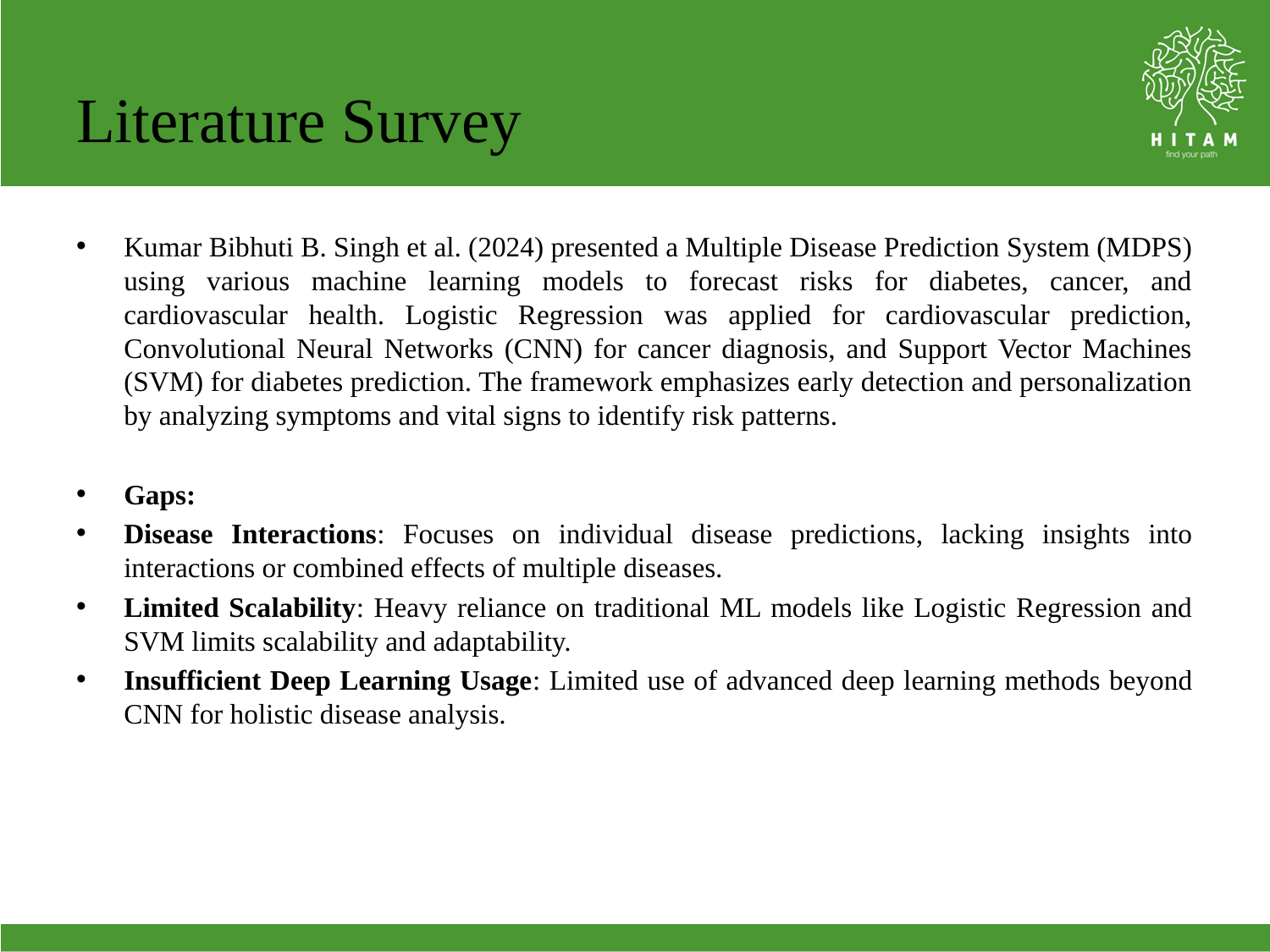

# Literature Survey
Kumar Bibhuti B. Singh et al. (2024) presented a Multiple Disease Prediction System (MDPS) using various machine learning models to forecast risks for diabetes, cancer, and cardiovascular health. Logistic Regression was applied for cardiovascular prediction, Convolutional Neural Networks (CNN) for cancer diagnosis, and Support Vector Machines (SVM) for diabetes prediction. The framework emphasizes early detection and personalization by analyzing symptoms and vital signs to identify risk patterns.

Gaps:
Disease Interactions: Focuses on individual disease predictions, lacking insights into interactions or combined effects of multiple diseases.
Limited Scalability: Heavy reliance on traditional ML models like Logistic Regression and SVM limits scalability and adaptability.
Insufficient Deep Learning Usage: Limited use of advanced deep learning methods beyond CNN for holistic disease analysis.